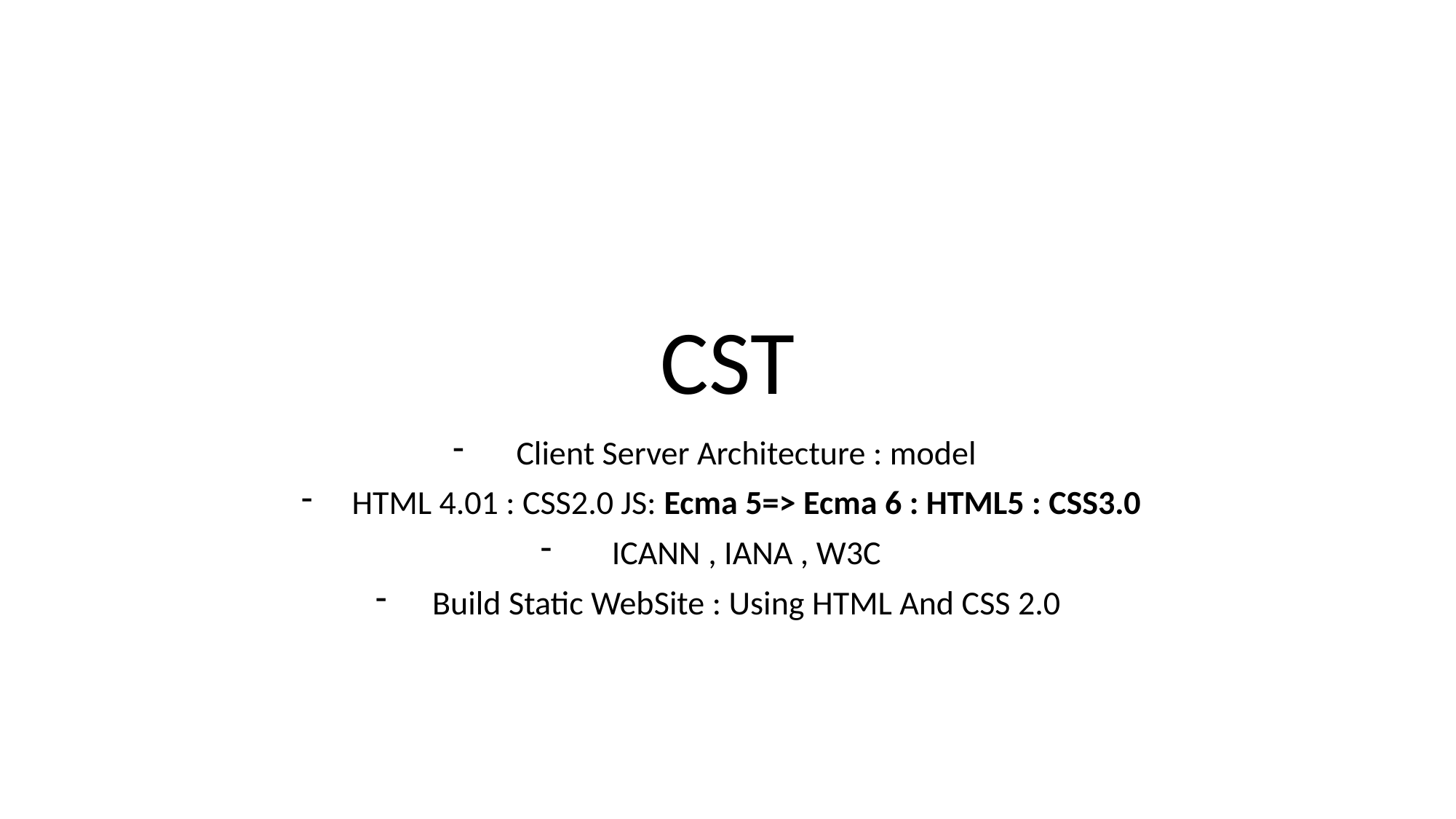

# CST
Client Server Architecture : model
HTML 4.01 : CSS2.0 JS: Ecma 5=> Ecma 6 : HTML5 : CSS3.0
ICANN , IANA , W3C
Build Static WebSite : Using HTML And CSS 2.0